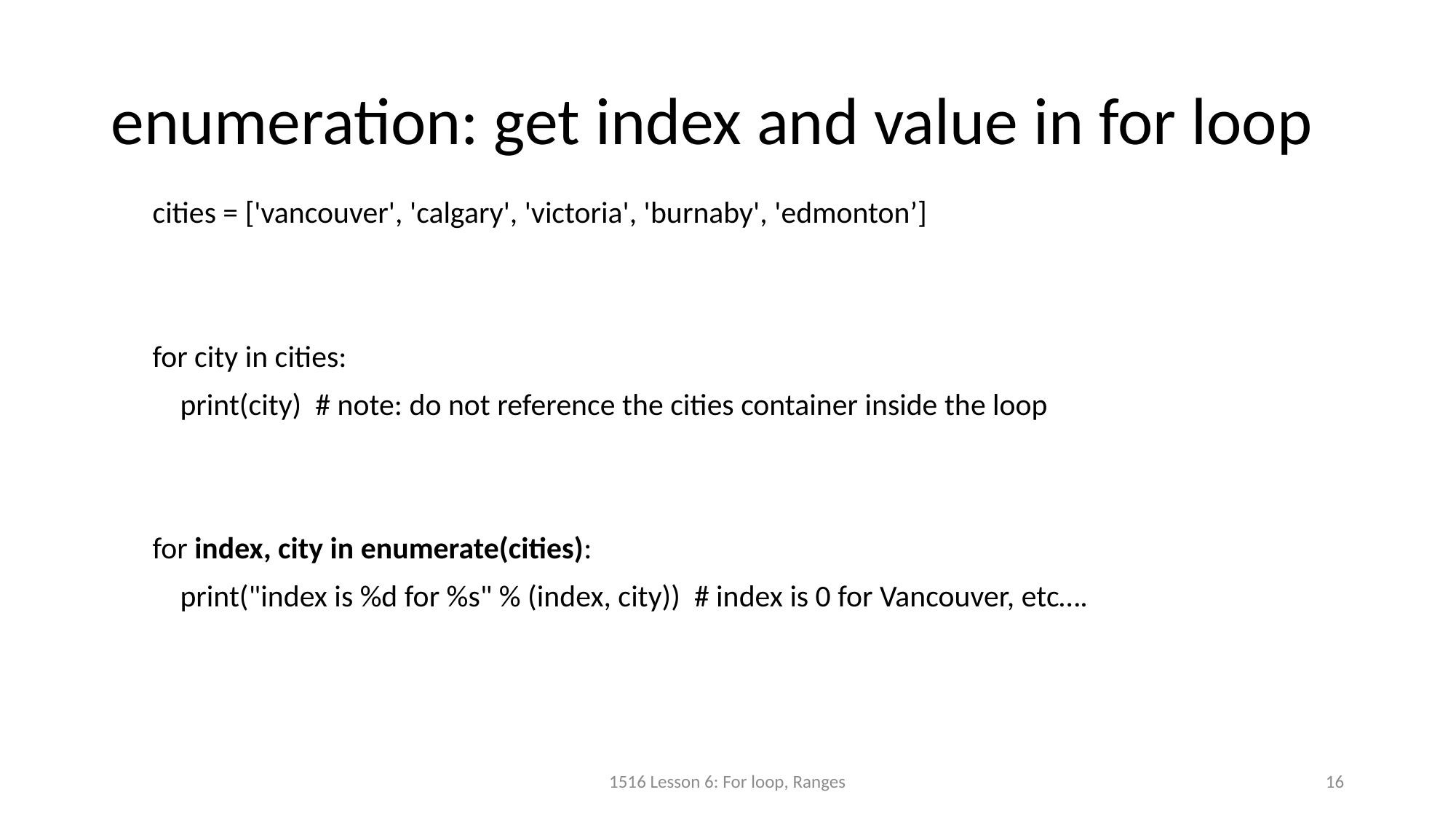

# enumeration: get index and value in for loop
cities = ['vancouver', 'calgary', 'victoria', 'burnaby', 'edmonton’]

for city in cities:
    print(city)  # note: do not reference the cities container inside the loop

for index, city in enumerate(cities):
    print("index is %d for %s" % (index, city))  # index is 0 for Vancouver, etc….
1516 Lesson 6: For loop, Ranges
16